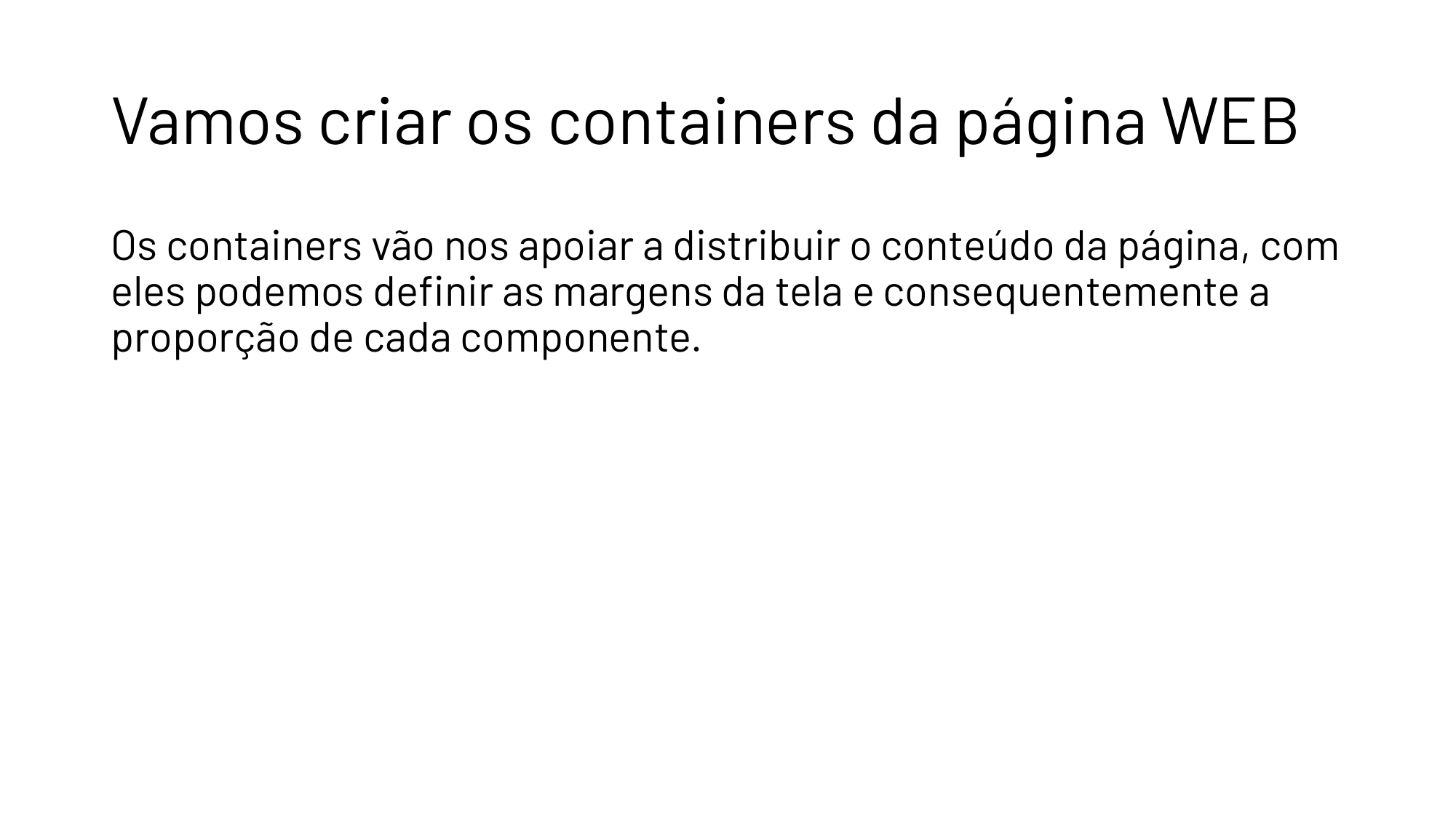

# Vamos criar os containers da página WEB
Os containers vão nos apoiar a distribuir o conteúdo da página, com eles podemos definir as margens da tela e consequentemente a proporção de cada componente.